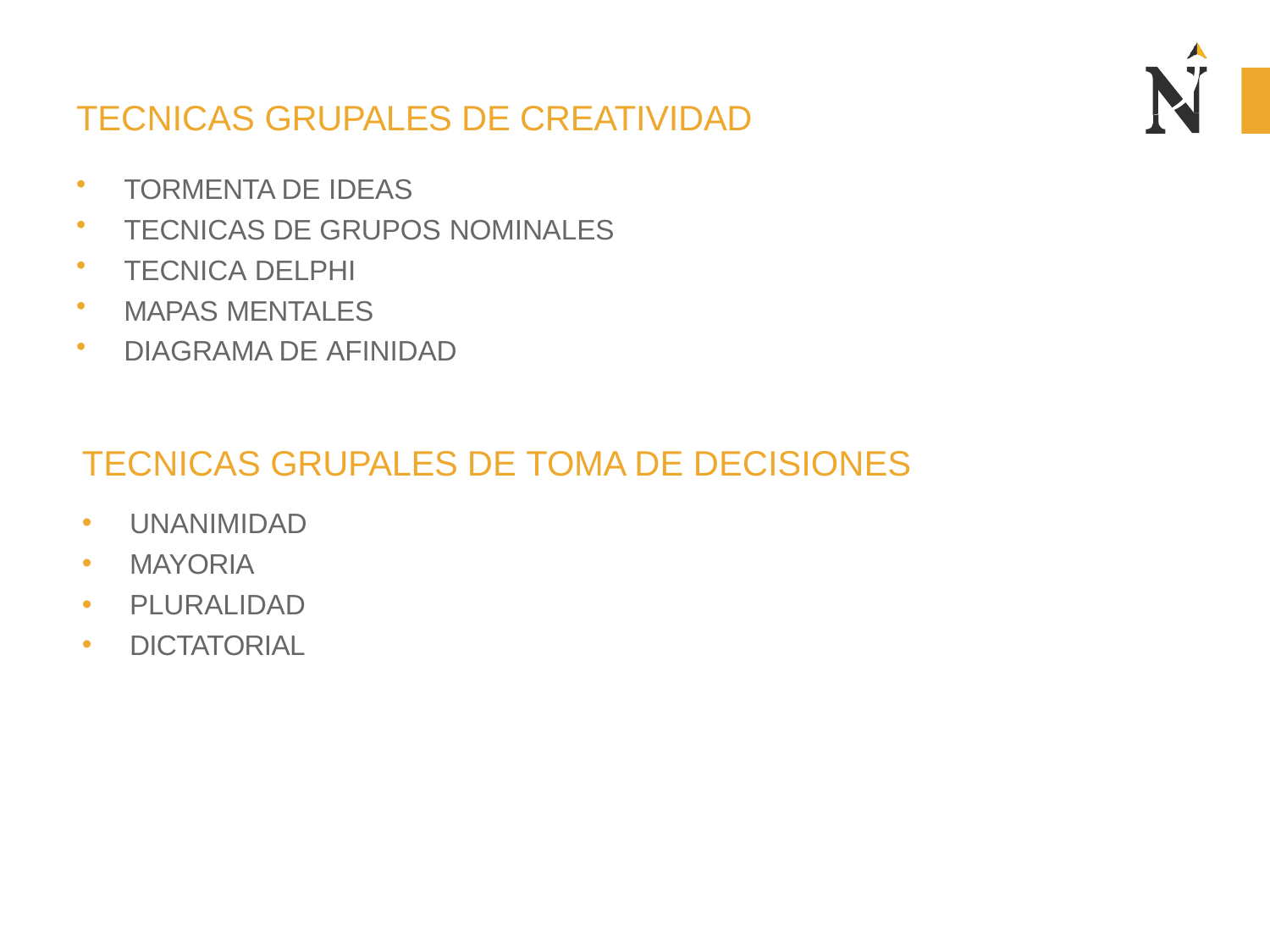

# TECNICAS GRUPALES DE CREATIVIDAD

TORMENTA DE IDEAS
TECNICAS DE GRUPOS NOMINALES
TECNICA DELPHI
MAPAS MENTALES
DIAGRAMA DE AFINIDAD

TECNICAS GRUPALES DE TOMA DE DECISIONES
UNANIMIDAD
MAYORIA
PLURALIDAD
DICTATORIAL